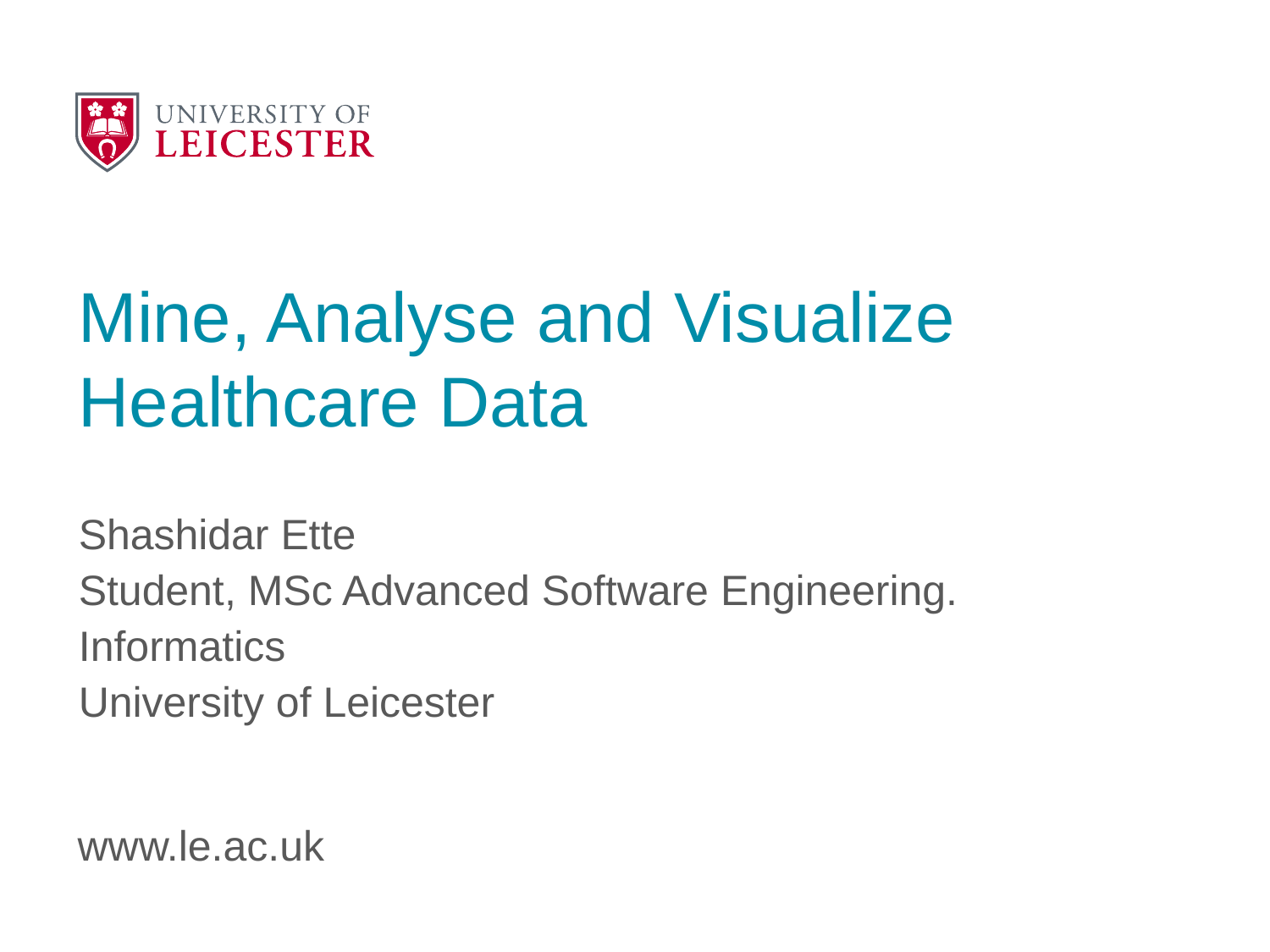

# Mine, Analyse and Visualize Healthcare Data
Shashidar Ette
Student, MSc Advanced Software Engineering.
Informatics
University of Leicester

www.le.ac.uk